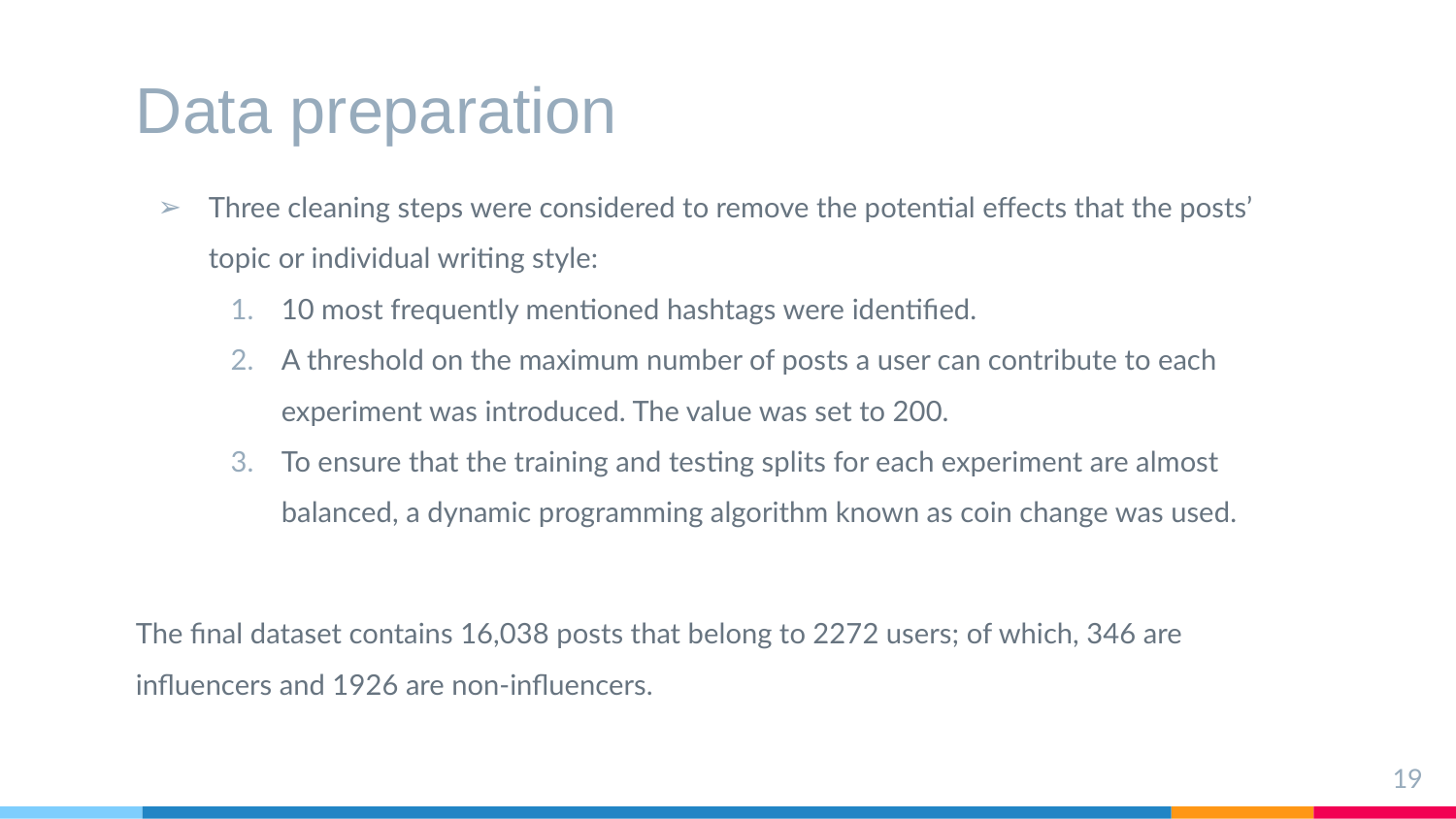

# Data preparation
Three cleaning steps were considered to remove the potential effects that the posts’ topic or individual writing style:
10 most frequently mentioned hashtags were identified.
A threshold on the maximum number of posts a user can contribute to each experiment was introduced. The value was set to 200.
To ensure that the training and testing splits for each experiment are almost balanced, a dynamic programming algorithm known as coin change was used.

The final dataset contains 16,038 posts that belong to 2272 users; of which, 346 are influencers and 1926 are non-influencers.
19